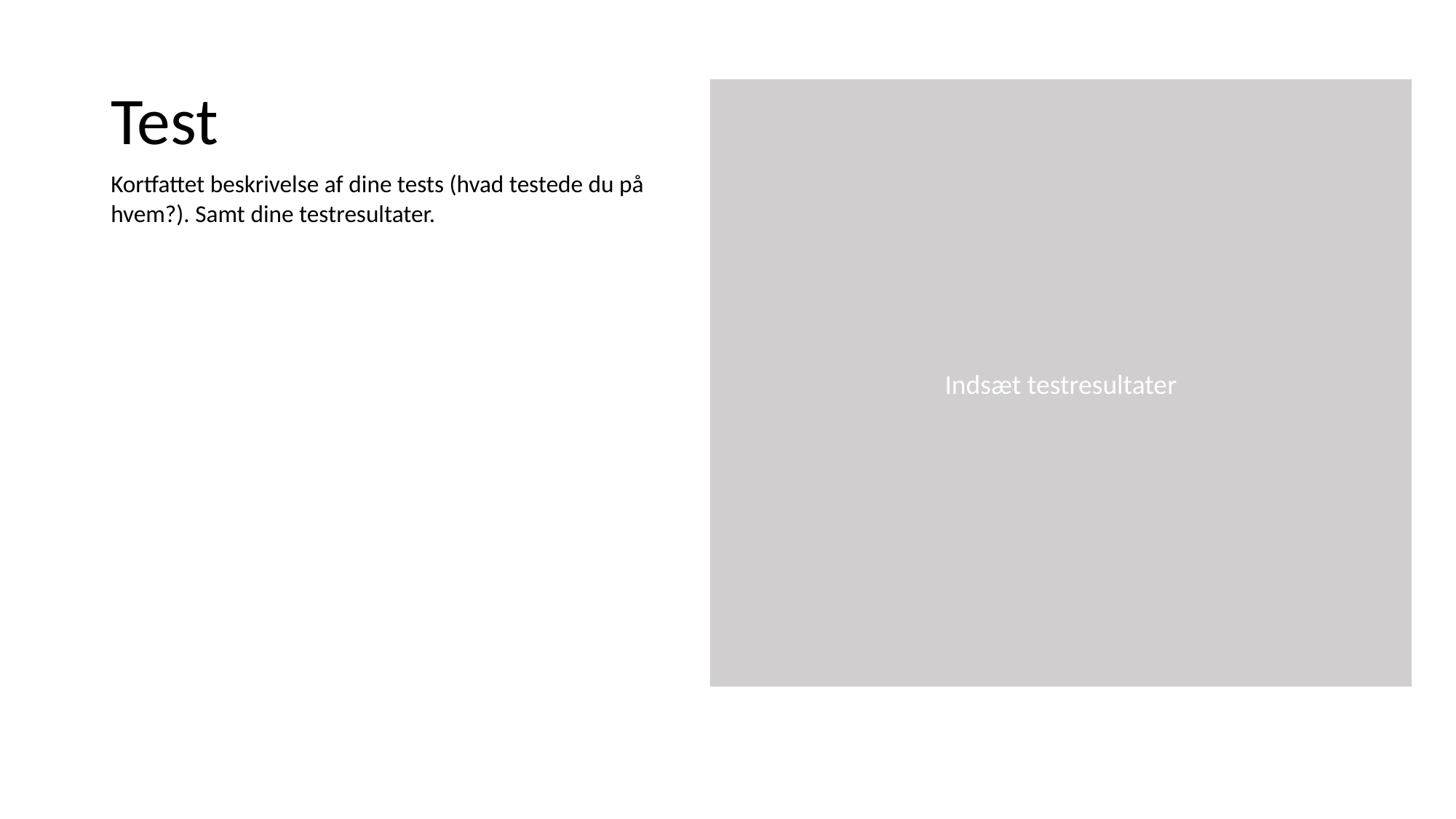

# Test
Indsæt testresultater
Kortfattet beskrivelse af dine tests (hvad testede du på hvem?). Samt dine testresultater.